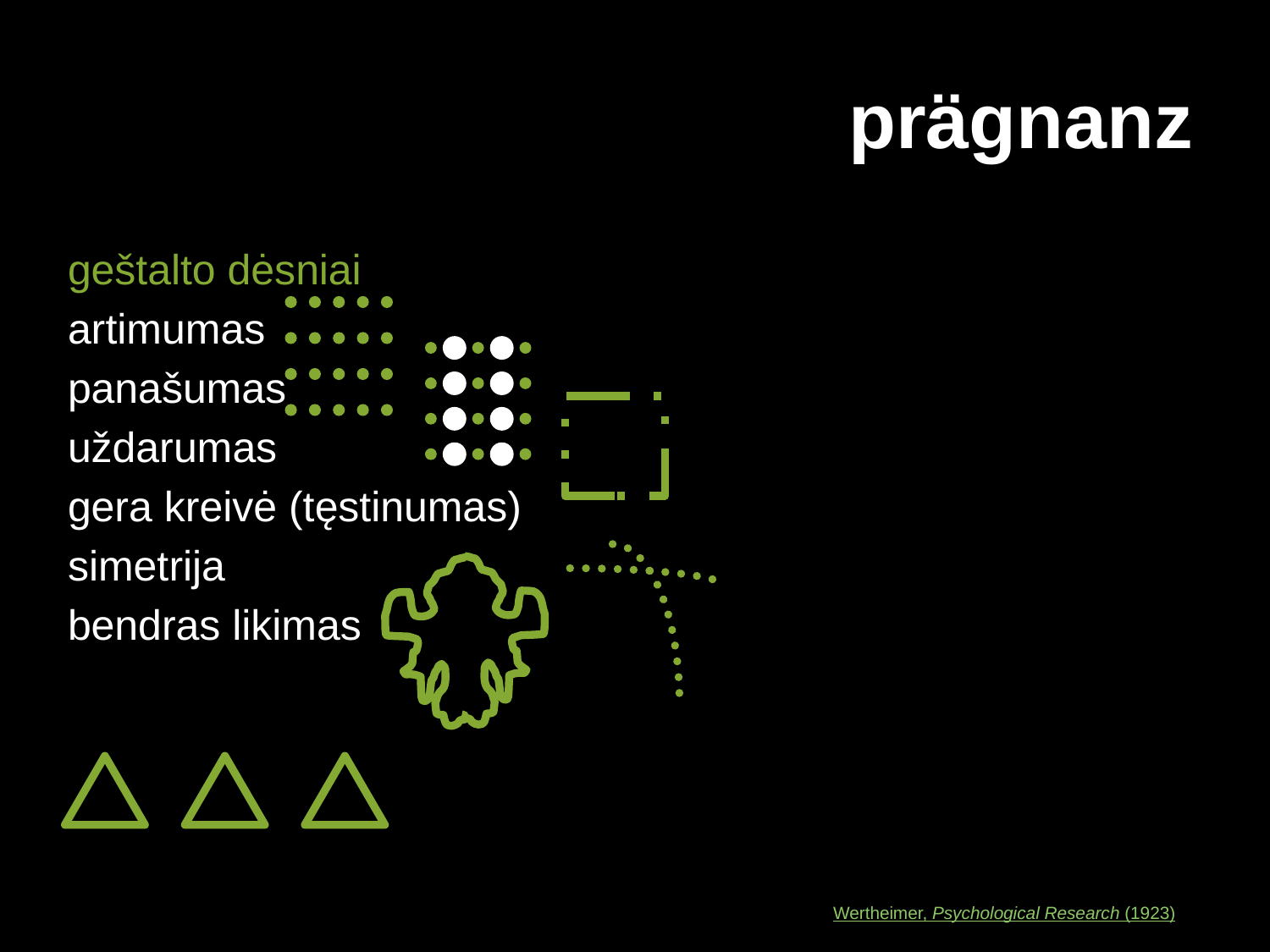

# prägnanz
geštalto dėsniai
artimumas
panašumas
uždarumas
gera kreivė (tęstinumas)
simetrija
bendras likimas

Wertheimer, Psychological Research (1923)